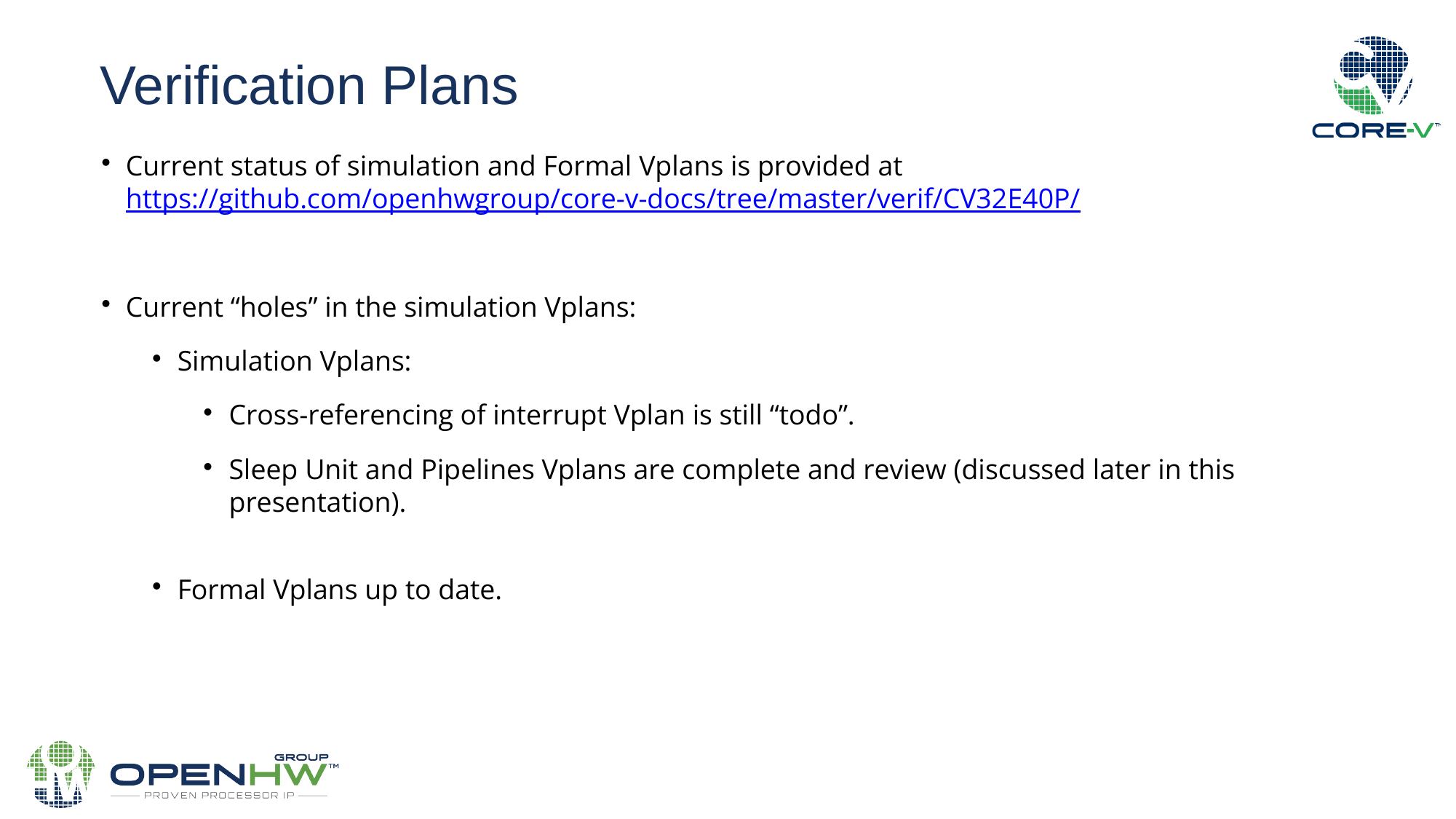

Verification Plans
Current status of simulation and Formal Vplans is provided at https://github.com/openhwgroup/core-v-docs/tree/master/verif/CV32E40P/

Current “holes” in the simulation Vplans:
Simulation Vplans:
Cross-referencing of interrupt Vplan is still “todo”.
Sleep Unit and Pipelines Vplans are complete and review (discussed later in this presentation).
Formal Vplans up to date.